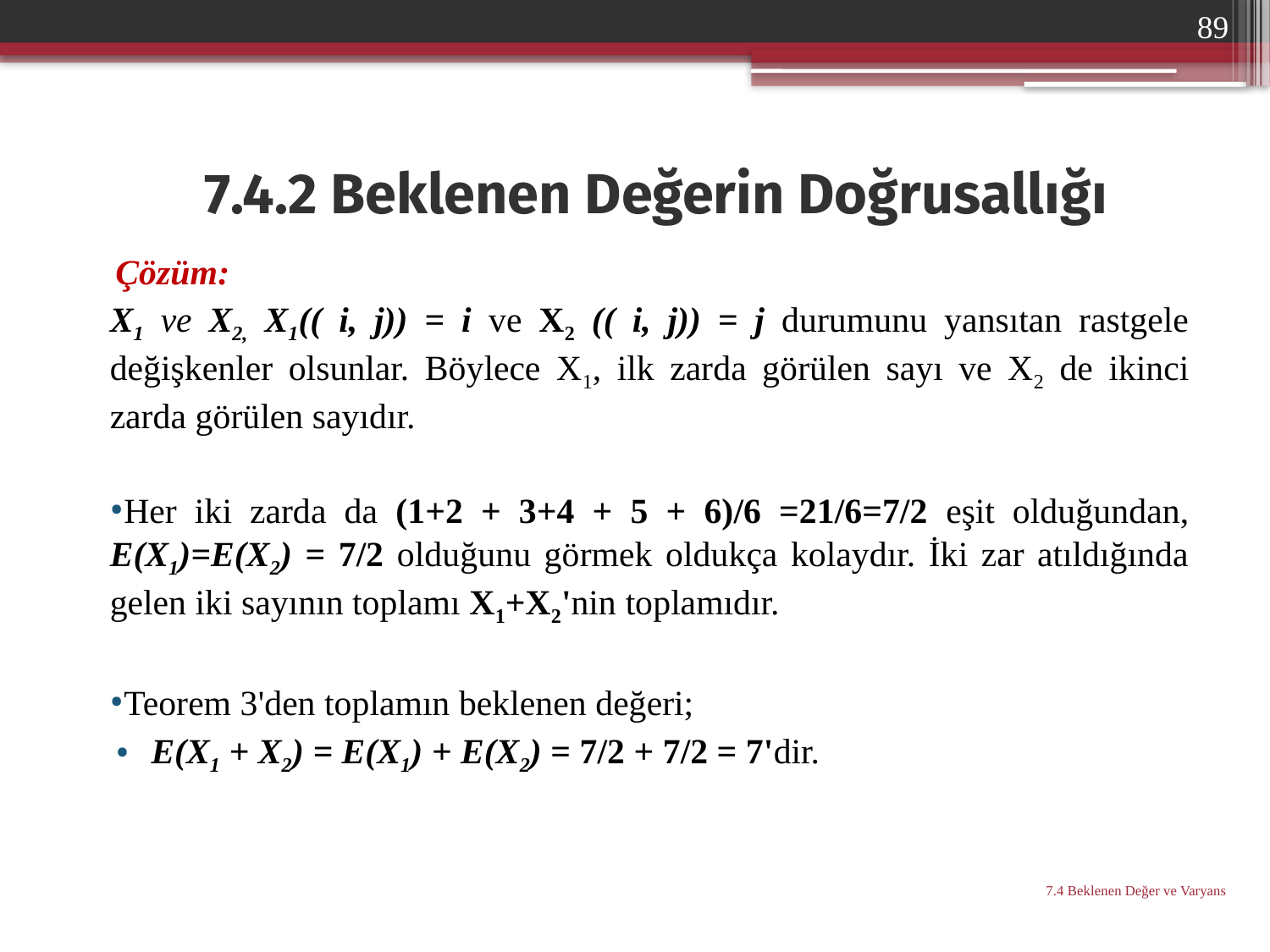

89
# 7.4.2 Beklenen Değerin Doğrusallığı
Çözüm:
X1 ve X2, X1(( i, j)) = i ve X2 (( i, j)) = j durumunu yansıtan rastgele değişkenler olsunlar. Böylece X1, ilk zarda görülen sayı ve X2 de ikinci zarda görülen sayıdır.

Her iki zarda da (1+2 + 3+4 + 5 + 6)/6 =21/6=7/2 eşit olduğundan, E(X1)=E(X2) = 7/2 olduğunu görmek oldukça kolaydır. İki zar atıldığında gelen iki sayının toplamı X1+X2'nin toplamıdır.

Teorem 3'den toplamın beklenen değeri;
E(X1 + X2) = E(X1) + E(X2) = 7/2 + 7/2 = 7'dir.

7.4 Beklenen Değer ve Varyans